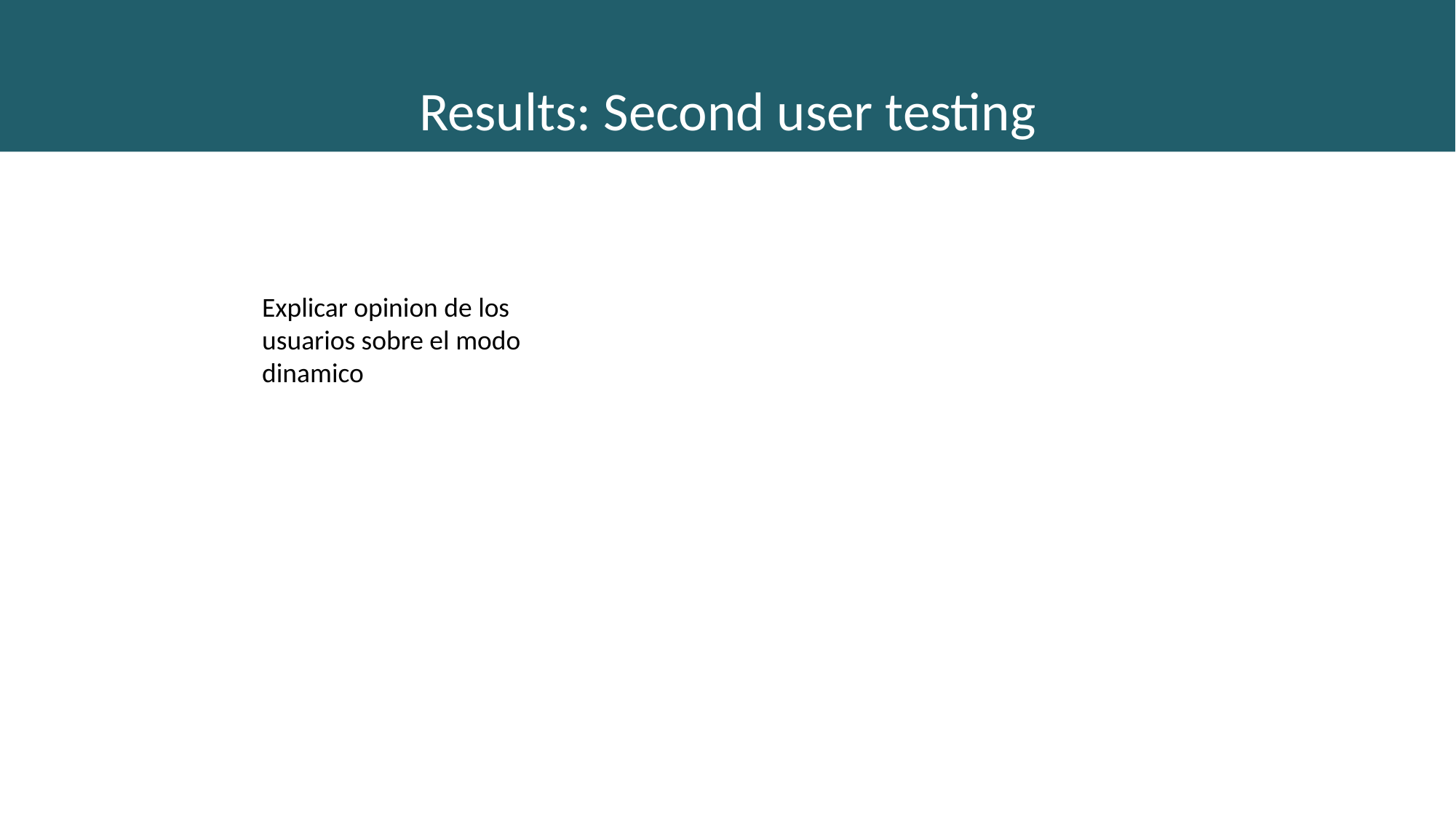

Results: Second user testing

Explicar opinion de los usuarios sobre el modo dinamico